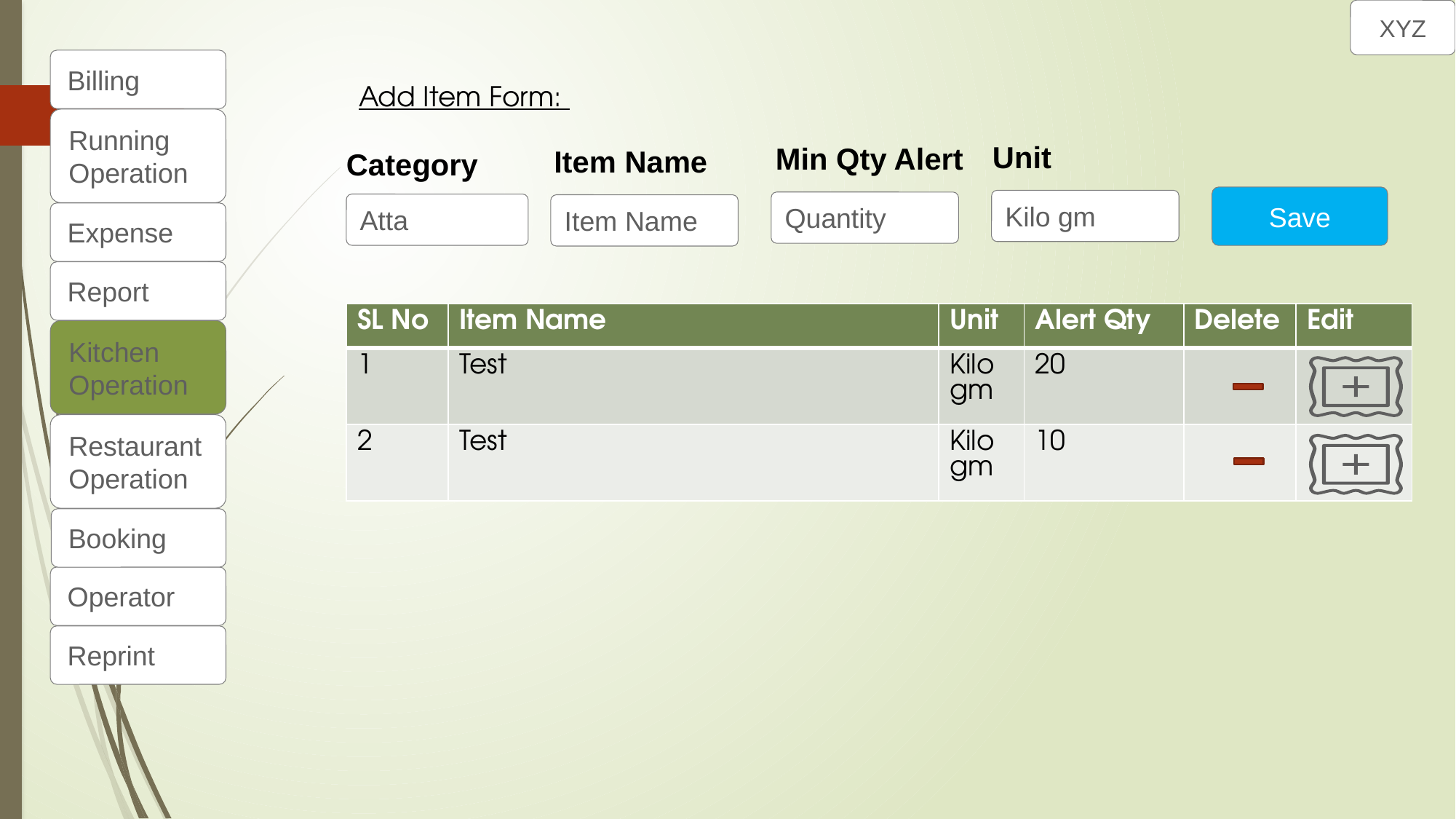

XYZ
Billing
Add Item Form:
Running
Operation
Unit
Kilo gm
Min Qty Alert
Quantity
Item Name
Item Name
Category
Atta
Save
Expense
Report
| SL No | Item Name | Unit | Alert Qty | Delete | Edit |
| --- | --- | --- | --- | --- | --- |
| 1 | Test | Kilo gm | 20 |  |  |
| 2 | Test | Kilo gm | 10 |  |  |
Kitchen
Operation

Restaurant
Operation

Booking
Operator
Reprint